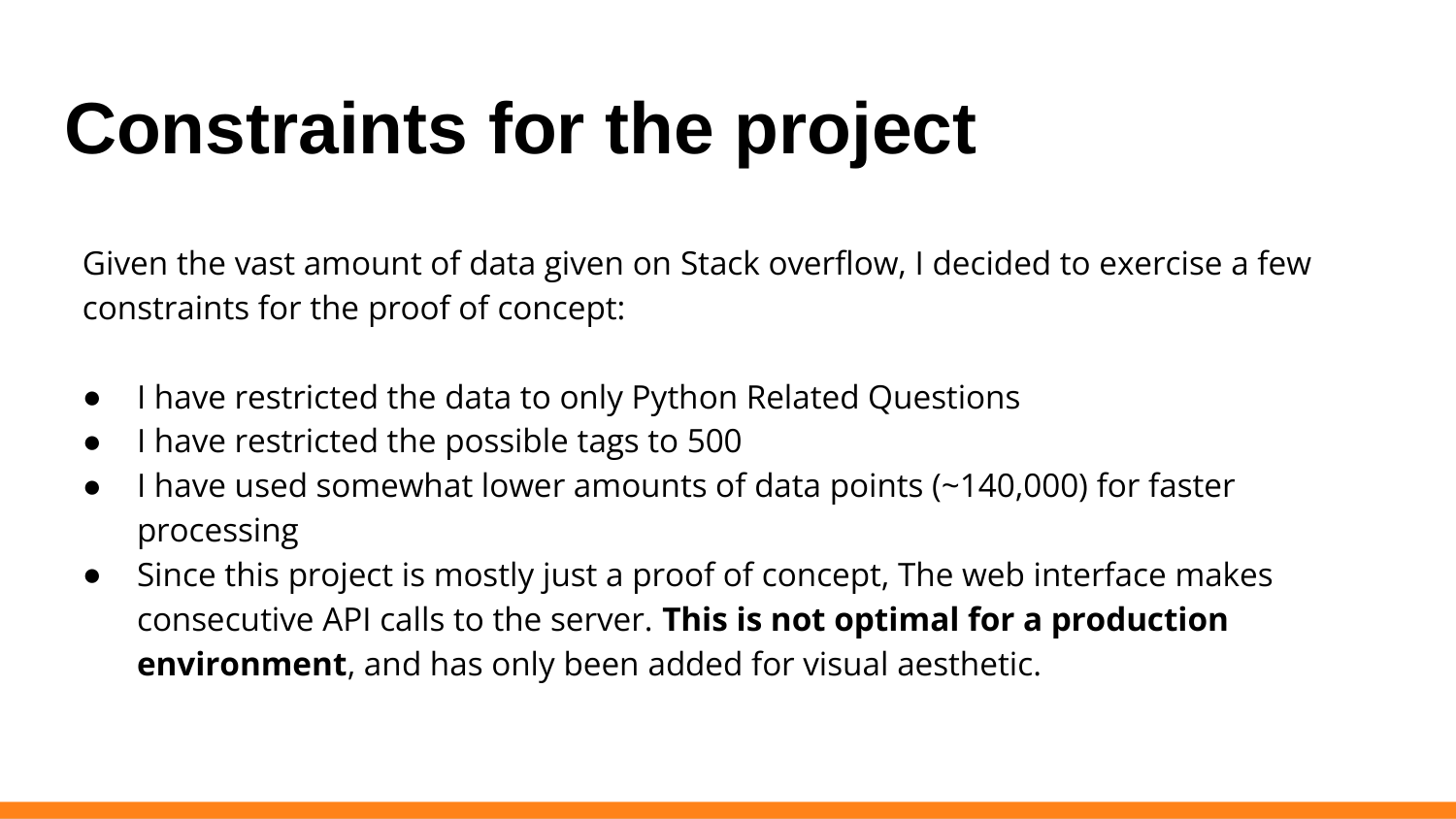

# Constraints for the project
Given the vast amount of data given on Stack overflow, I decided to exercise a few constraints for the proof of concept:

I have restricted the data to only Python Related Questions
I have restricted the possible tags to 500
I have used somewhat lower amounts of data points (~140,000) for faster processing
Since this project is mostly just a proof of concept, The web interface makes consecutive API calls to the server. This is not optimal for a production environment, and has only been added for visual aesthetic.